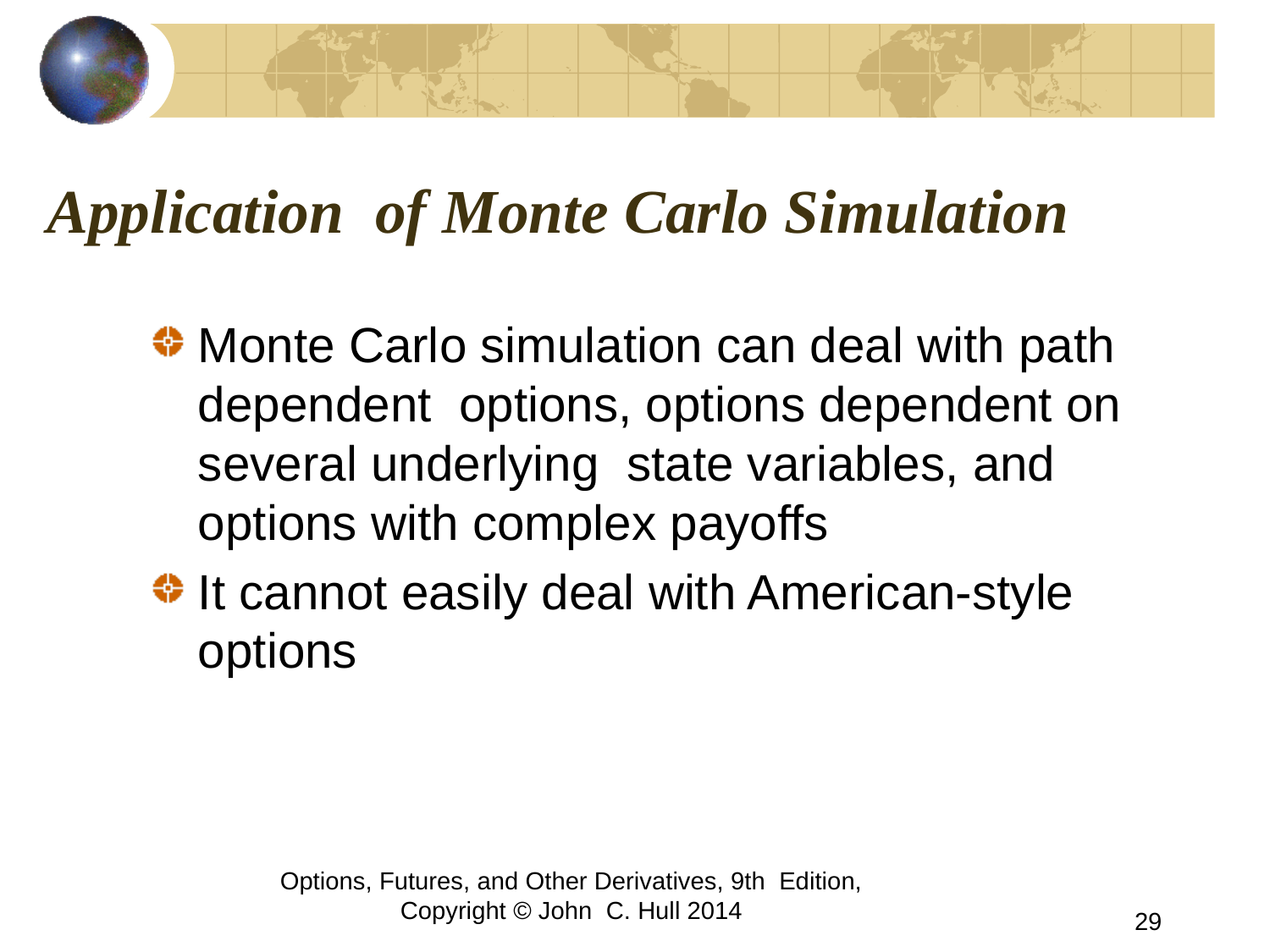

# Application  of Monte Carlo Simulation
Monte Carlo simulation can deal with path dependent  options, options dependent on several underlying  state variables, and options with complex payoffs
It cannot easily deal with American-style options
Options, Futures, and Other Derivatives, 9th  Edition, Copyright © John  C. Hull 2014
29